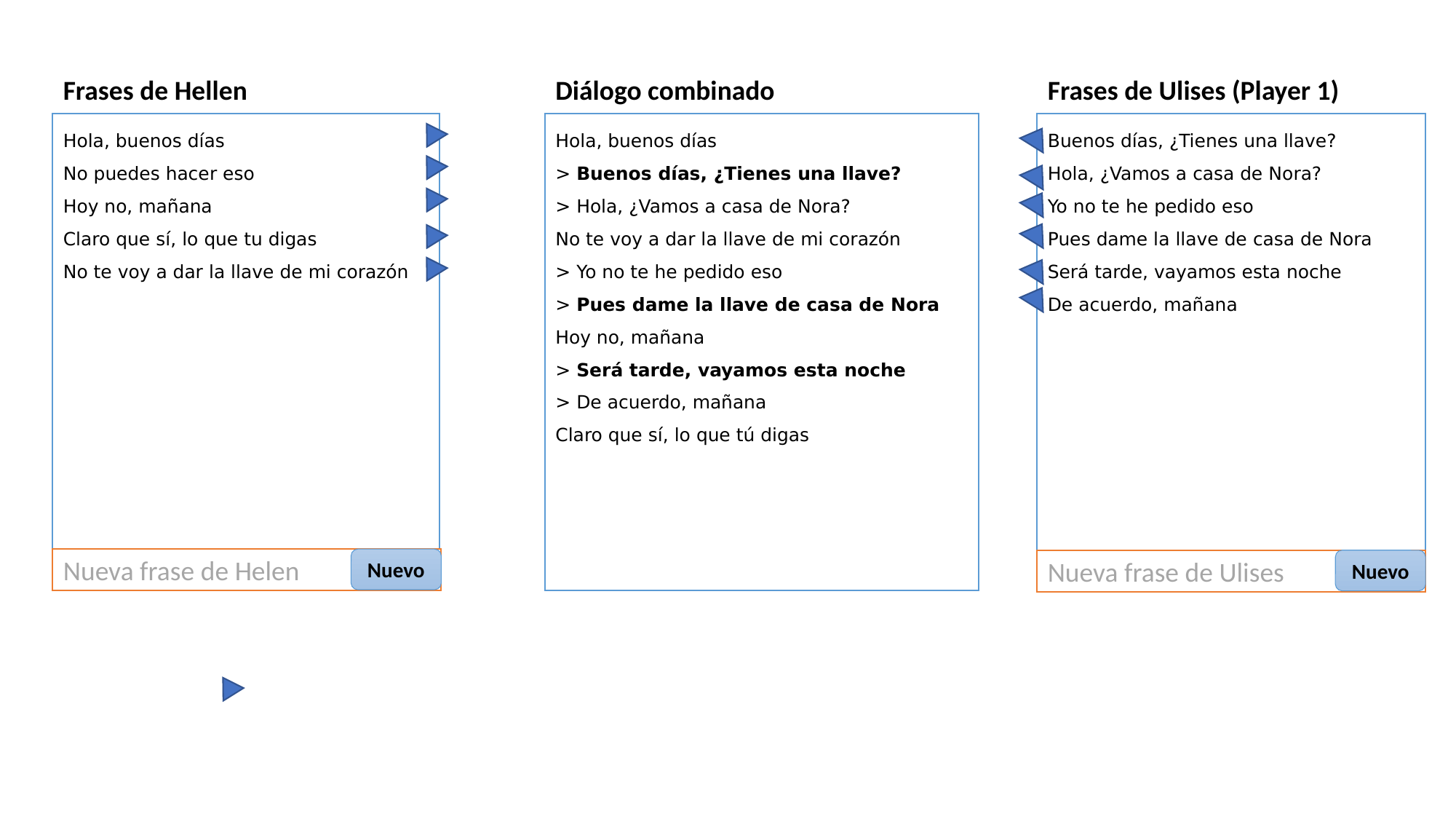

Frases de Ulises (Player 1)
Frases de Hellen
Diálogo combinado
Hola, buenos días
> Buenos días, ¿Tienes una llave?
> Hola, ¿Vamos a casa de Nora?
No te voy a dar la llave de mi corazón
> Yo no te he pedido eso
> Pues dame la llave de casa de Nora
Hoy no, mañana
> Será tarde, vayamos esta noche
> De acuerdo, mañana
Claro que sí, lo que tú digas

Buenos días, ¿Tienes una llave?
Hola, ¿Vamos a casa de Nora?
Yo no te he pedido eso
Pues dame la llave de casa de Nora
Será tarde, vayamos esta noche
De acuerdo, mañana
Hola, buenos días
No puedes hacer eso
Hoy no, mañana
Claro que sí, lo que tu digas
No te voy a dar la llave de mi corazón

Nueva frase de Helen
Nuevo
Nueva frase de Ulises
Nuevo